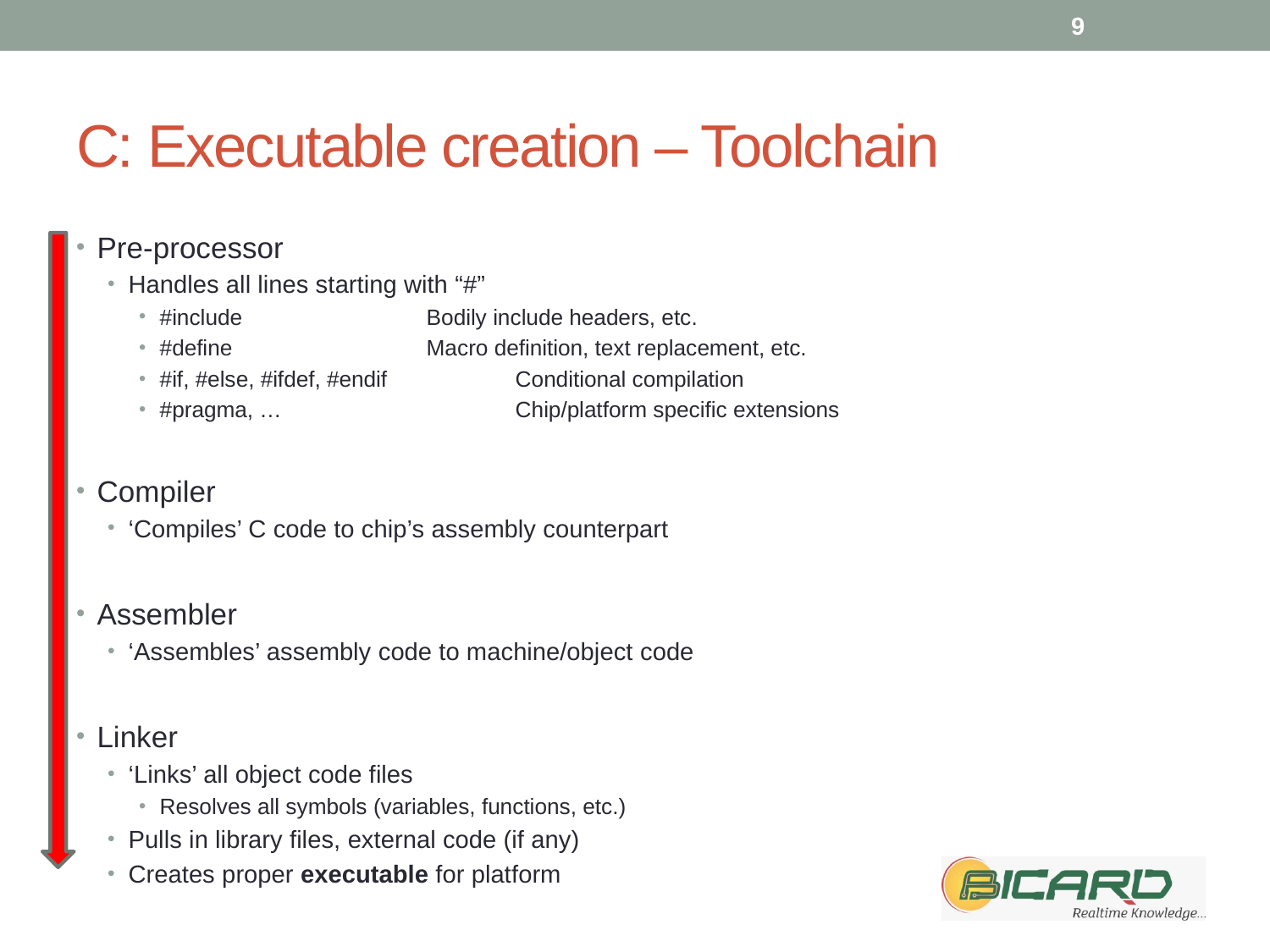

9
# C: Executable creation – Toolchain
Pre-processor
Handles all lines starting with “#”
#include			Bodily include headers, etc.
#define			Macro definition, text replacement, etc.
#if, #else, #ifdef, #endif		Conditional compilation
#pragma, …			Chip/platform specific extensions

Compiler
‘Compiles’ C code to chip’s assembly counterpart

Assembler
‘Assembles’ assembly code to machine/object code

Linker
‘Links’ all object code files
Resolves all symbols (variables, functions, etc.)
Pulls in library files, external code (if any)
Creates proper executable for platform